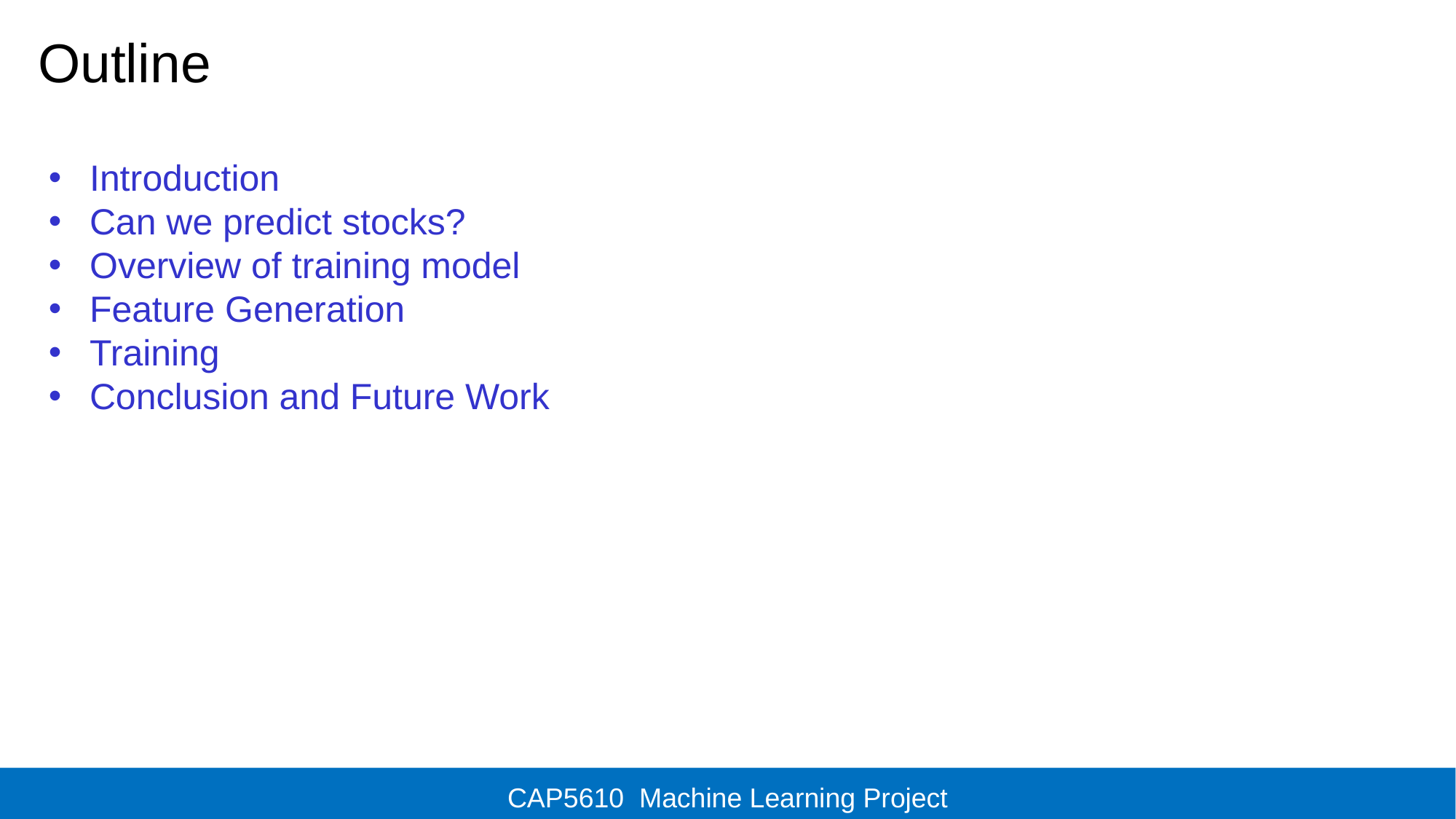

# Outline
Introduction
Can we predict stocks?
Overview of training model
Feature Generation
Training
Conclusion and Future Work